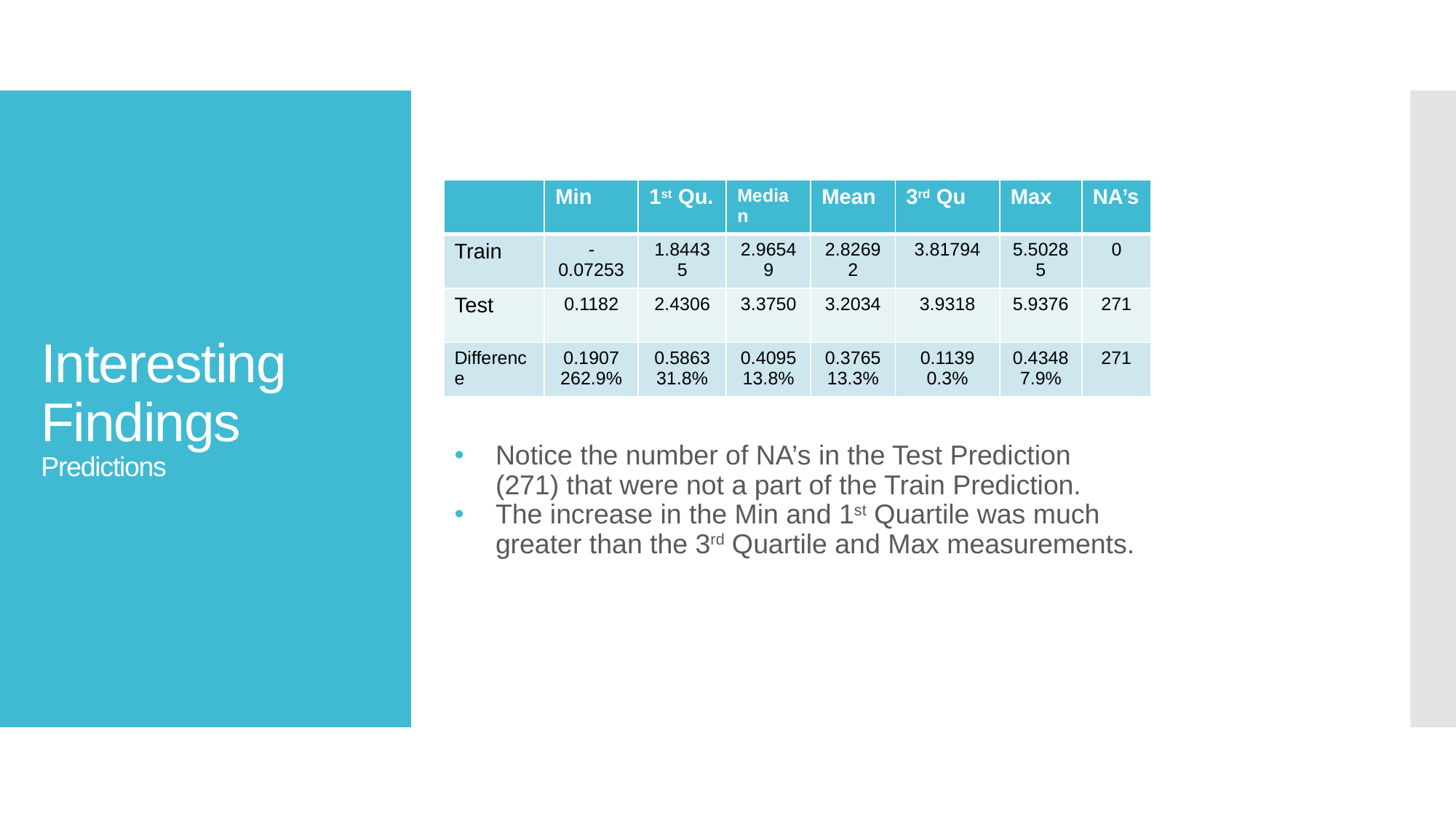

# Interesting Findings Predictions
|  | Min | 1st Qu. | Median | Mean | 3rd Qu | Max | NA’s |
| --- | --- | --- | --- | --- | --- | --- | --- |
| Train | -0.07253 | 1.84435 | 2.96549 | 2.82692 | 3.81794 | 5.50285 | 0 |
| Test | 0.1182 | 2.4306 | 3.3750 | 3.2034 | 3.9318 | 5.9376 | 271 |
| Difference | 0.1907 262.9% | 0.5863 31.8% | 0.4095 13.8% | 0.3765 13.3% | 0.1139 0.3% | 0.4348 7.9% | 271 |
Notice the number of NA’s in the Test Prediction (271) that were not a part of the Train Prediction.
The increase in the Min and 1st Quartile was much greater than the 3rd Quartile and Max measurements.